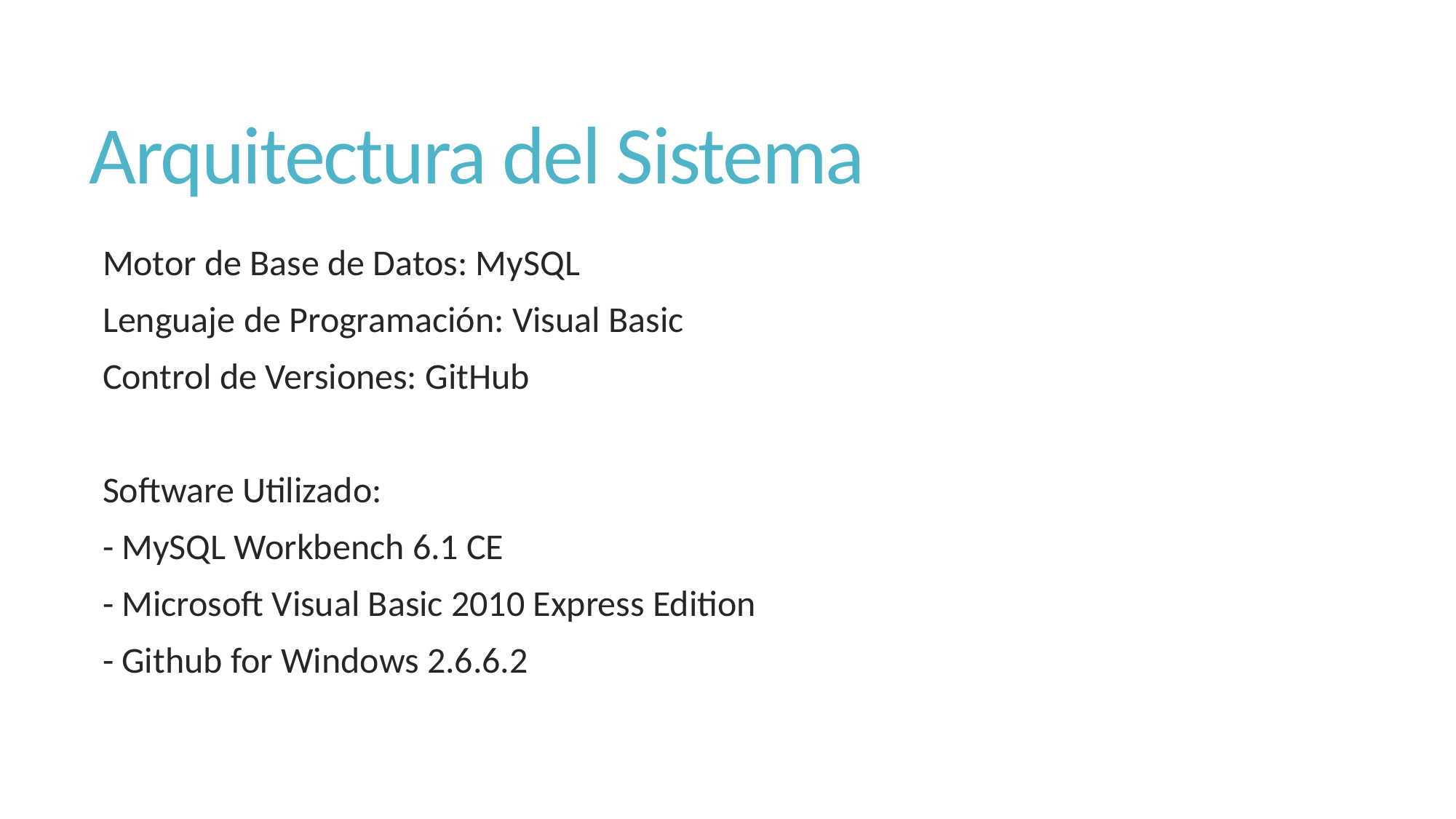

# Arquitectura del Sistema
Motor de Base de Datos: MySQL
Lenguaje de Programación: Visual Basic
Control de Versiones: GitHub

Software Utilizado:
- MySQL Workbench 6.1 CE
- Microsoft Visual Basic 2010 Express Edition
- Github for Windows 2.6.6.2